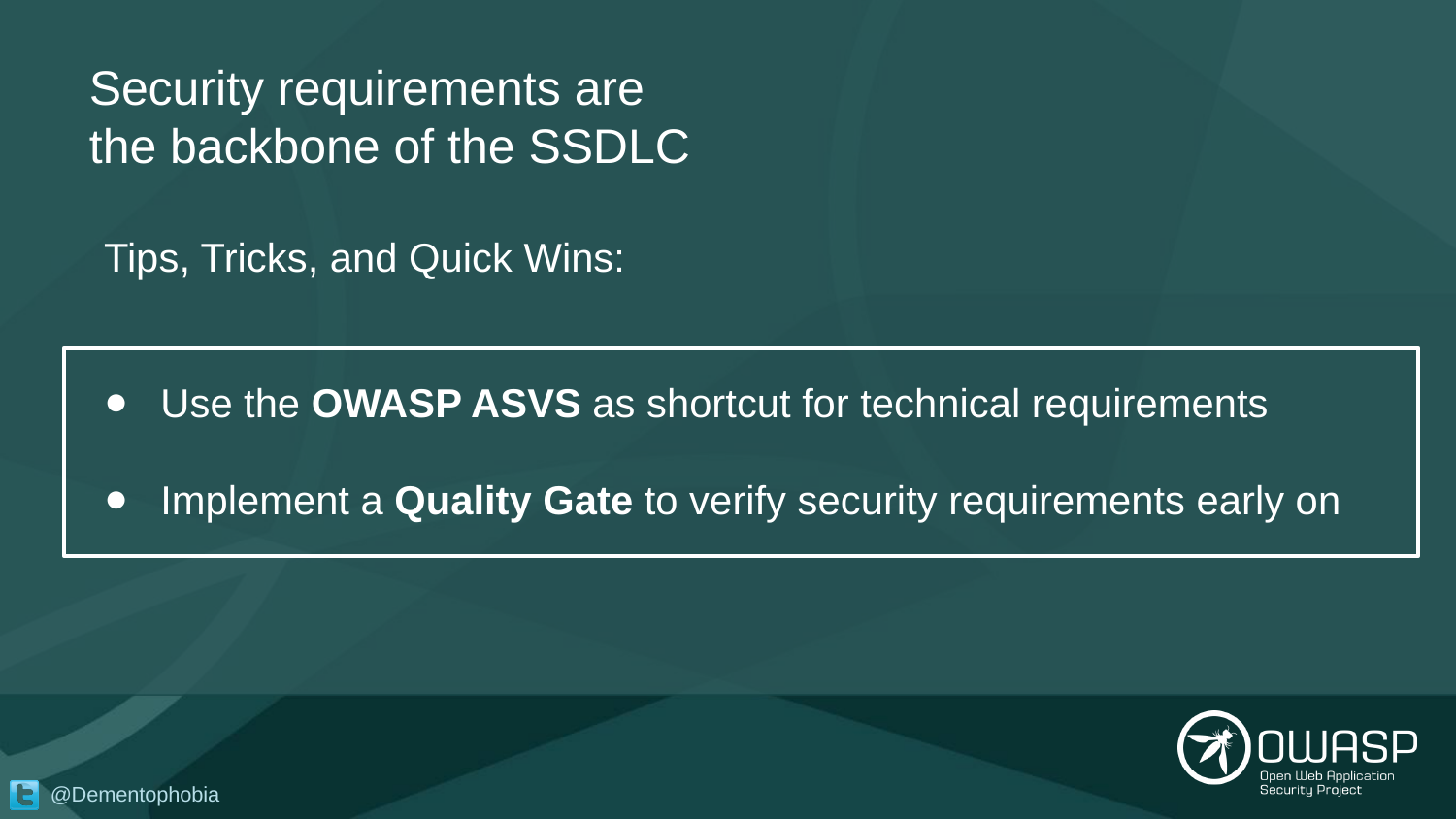

# Security requirements are the backbone of the SSDLC
Tips, Tricks, and Quick Wins:

Use the OWASP ASVS as shortcut for technical requirements

Implement a Quality Gate to verify security requirements early on